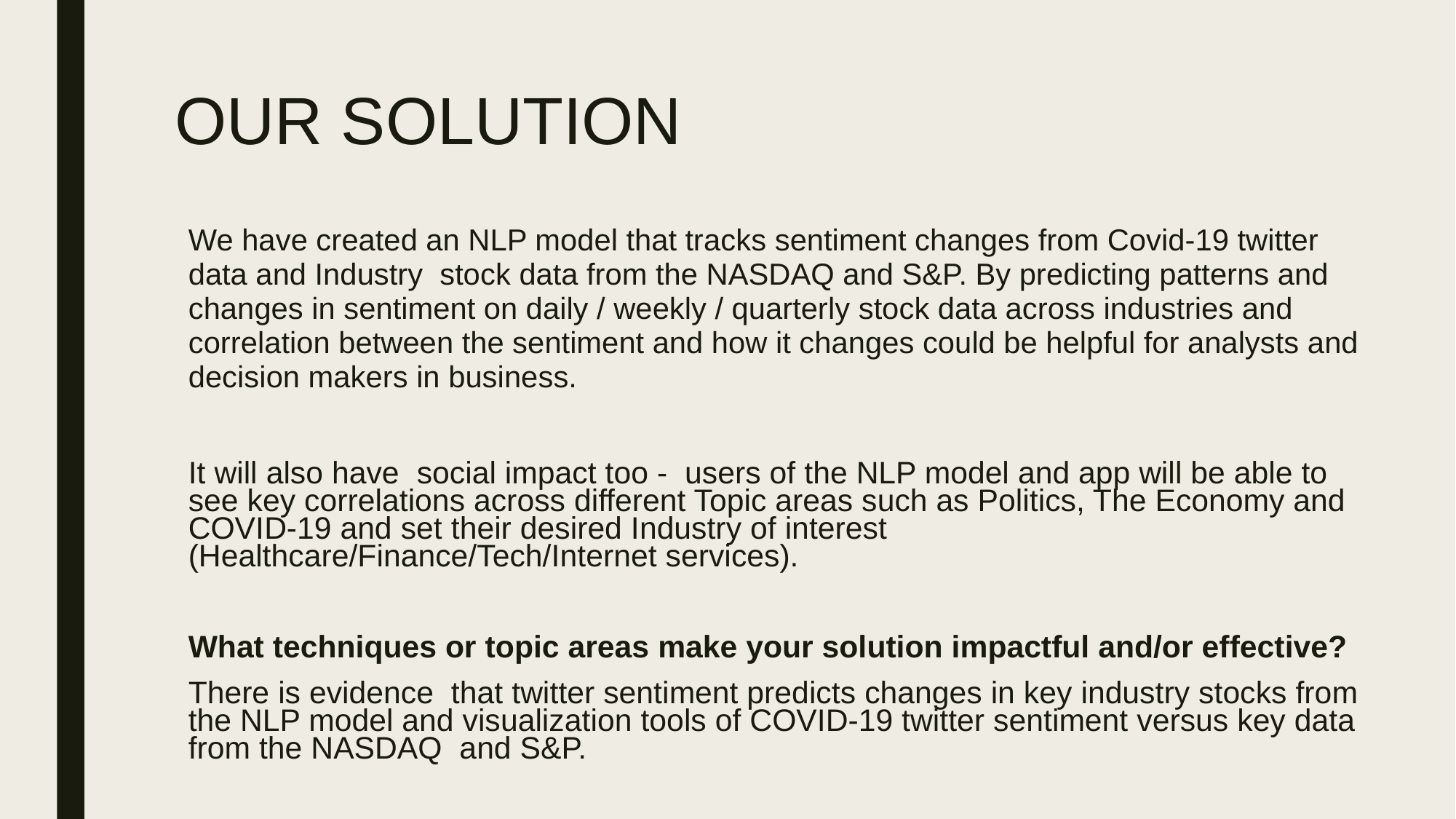

# OUR SOLUTION
We have created an NLP model that tracks sentiment changes from Covid-19 twitter data and Industry  stock data from the NASDAQ and S&P. By predicting patterns and changes in sentiment on daily / weekly / quarterly stock data across industries and correlation between the sentiment and how it changes could be helpful for analysts and decision makers in business.

It will also have  social impact too -  users of the NLP model and app will be able to see key correlations across different Topic areas such as Politics, The Economy and COVID-19 and set their desired Industry of interest (Healthcare/Finance/Tech/Internet services).

What techniques or topic areas make your solution impactful and/or effective?
There is evidence  that twitter sentiment predicts changes in key industry stocks from the NLP model and visualization tools of COVID-19 twitter sentiment versus key data from the NASDAQ  and S&P.